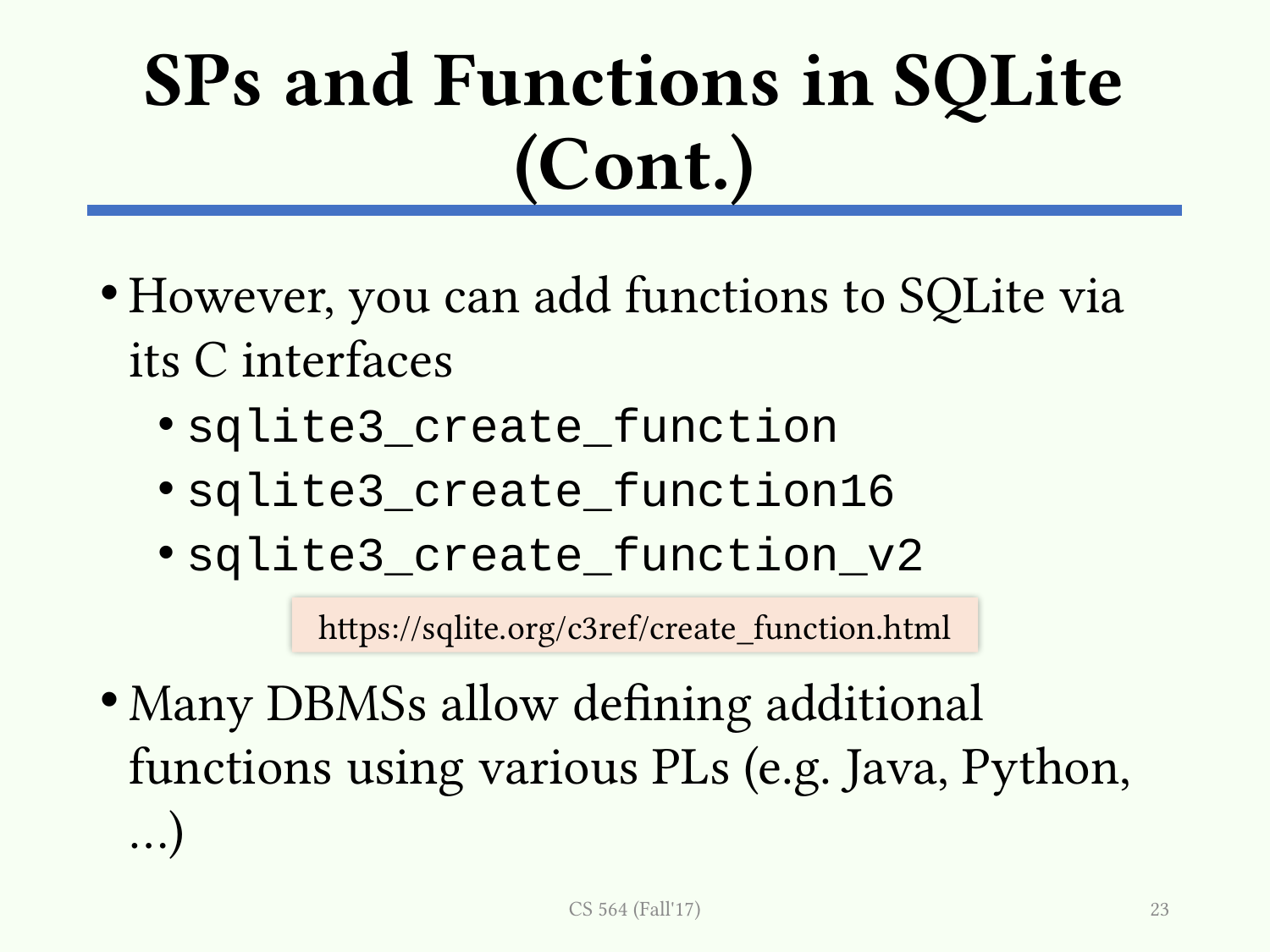

# SPs and Functions in SQLite (Cont.)
However, you can add functions to SQLite via its C interfaces
sqlite3_create_function
sqlite3_create_function16
sqlite3_create_function_v2

Many DBMSs allow defining additional functions using various PLs (e.g. Java, Python, …)
https://sqlite.org/c3ref/create_function.html
CS 564 (Fall'17)
23